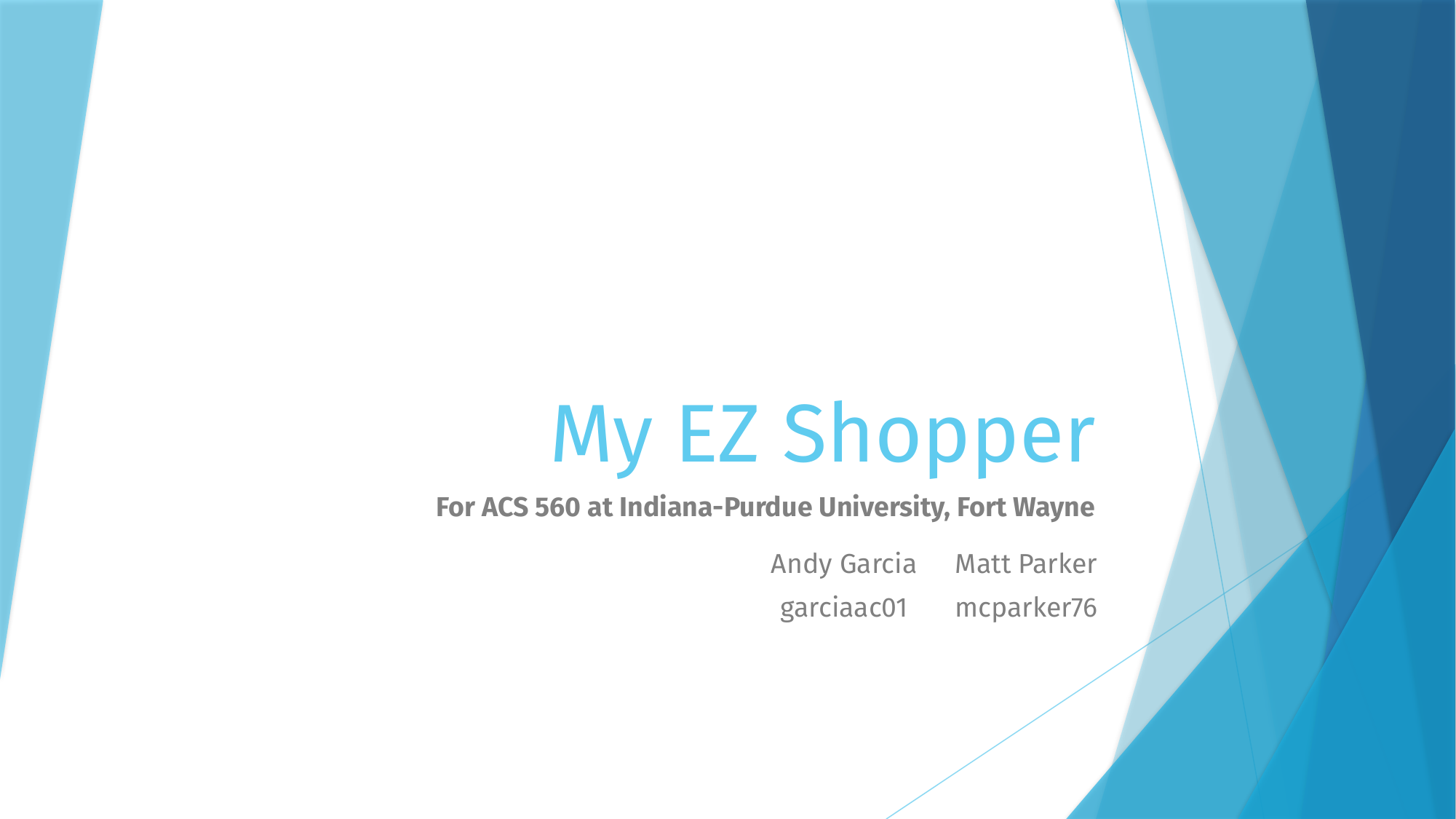

# My EZ Shopper
For ACS 560 at Indiana-Purdue University, Fort Wayne
| Andy Garcia | Matt Parker |
| --- | --- |
| garciaac01 | mcparker76 |